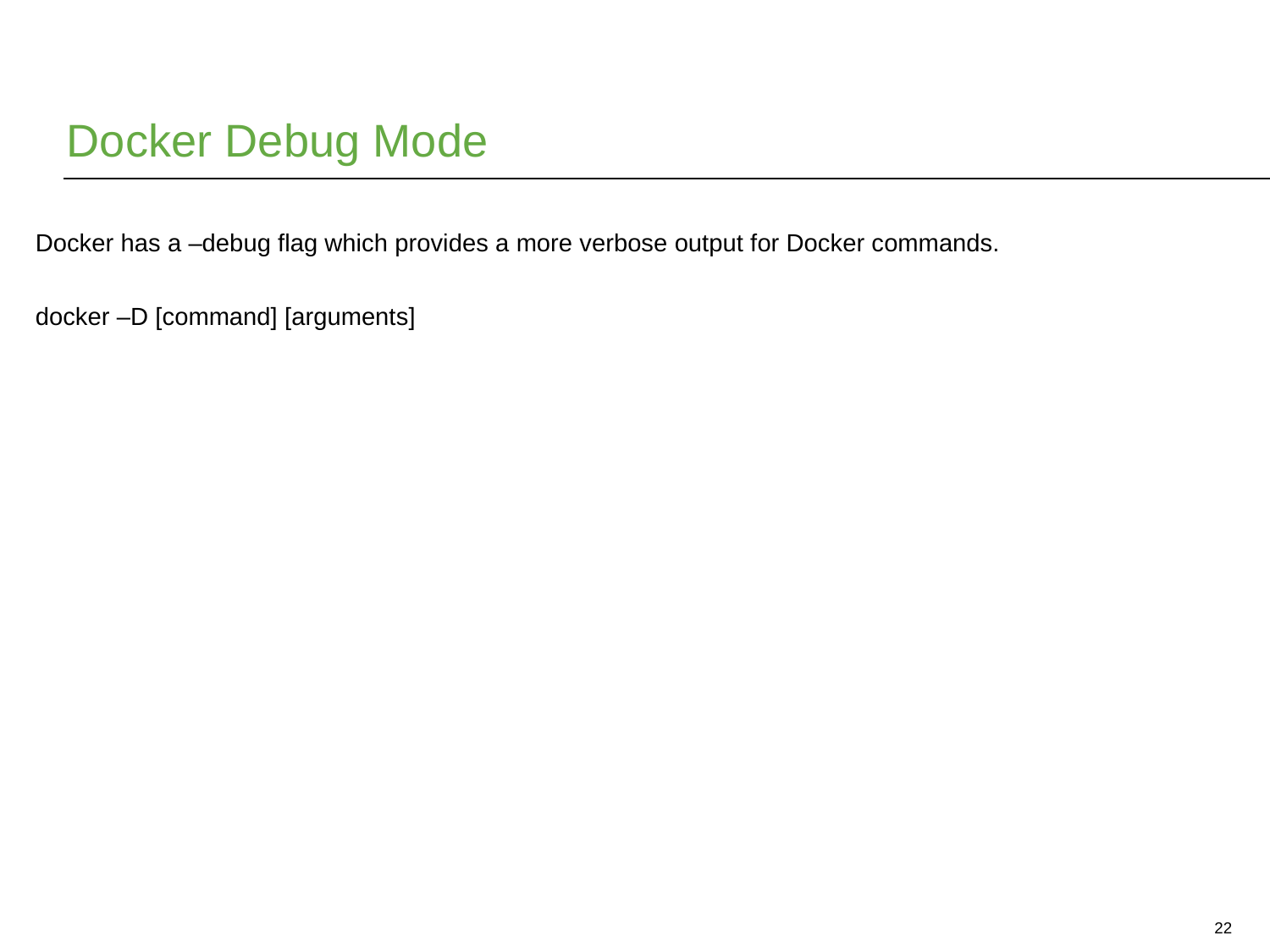

# Docker Debug Mode
Docker has a –debug flag which provides a more verbose output for Docker commands.

docker –D [command] [arguments]
22